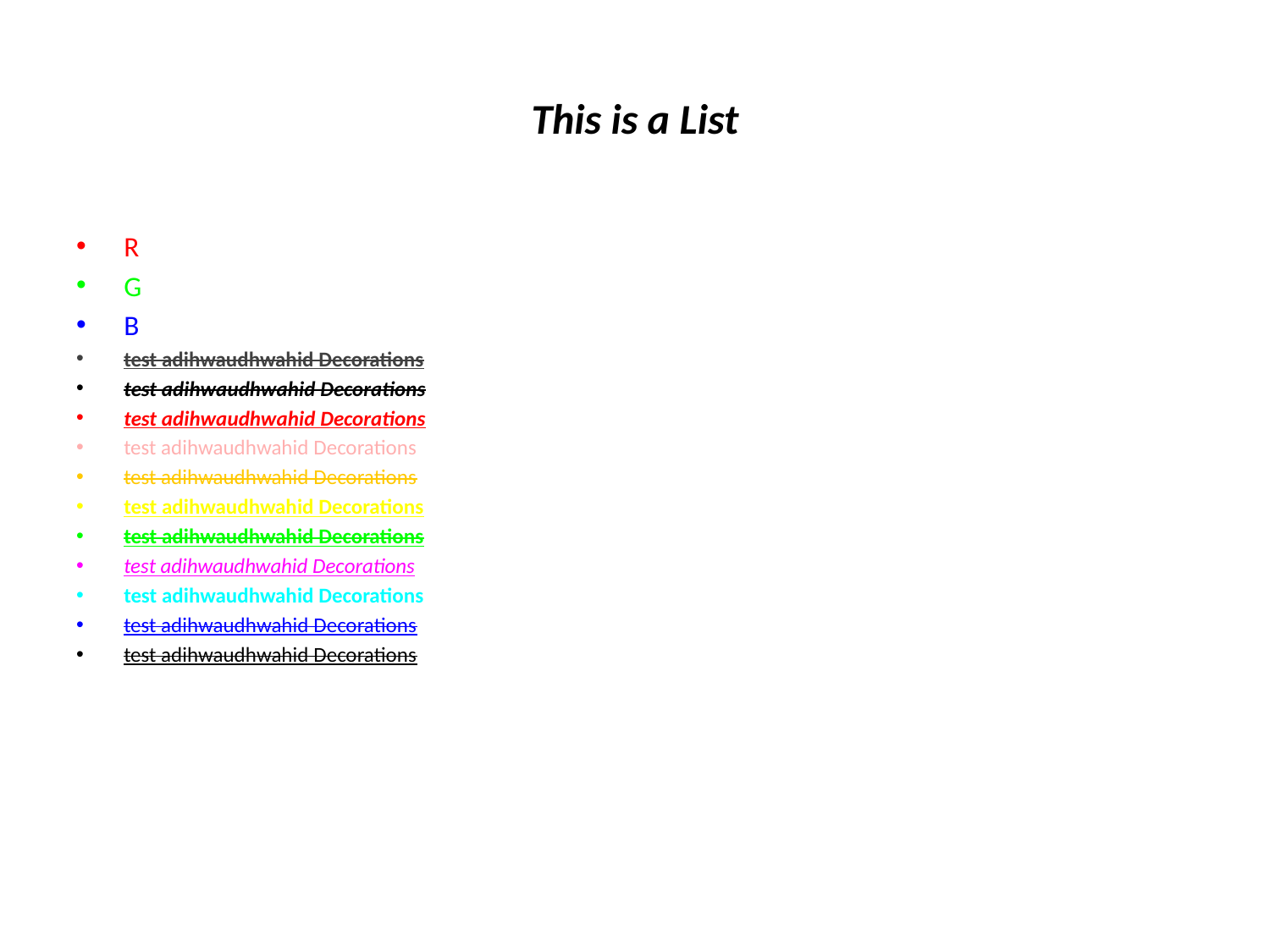

# This is a List
R
G
B
test adihwaudhwahid Decorations
test adihwaudhwahid Decorations
test adihwaudhwahid Decorations
test adihwaudhwahid Decorations
test adihwaudhwahid Decorations
test adihwaudhwahid Decorations
test adihwaudhwahid Decorations
test adihwaudhwahid Decorations
test adihwaudhwahid Decorations
test adihwaudhwahid Decorations
test adihwaudhwahid Decorations